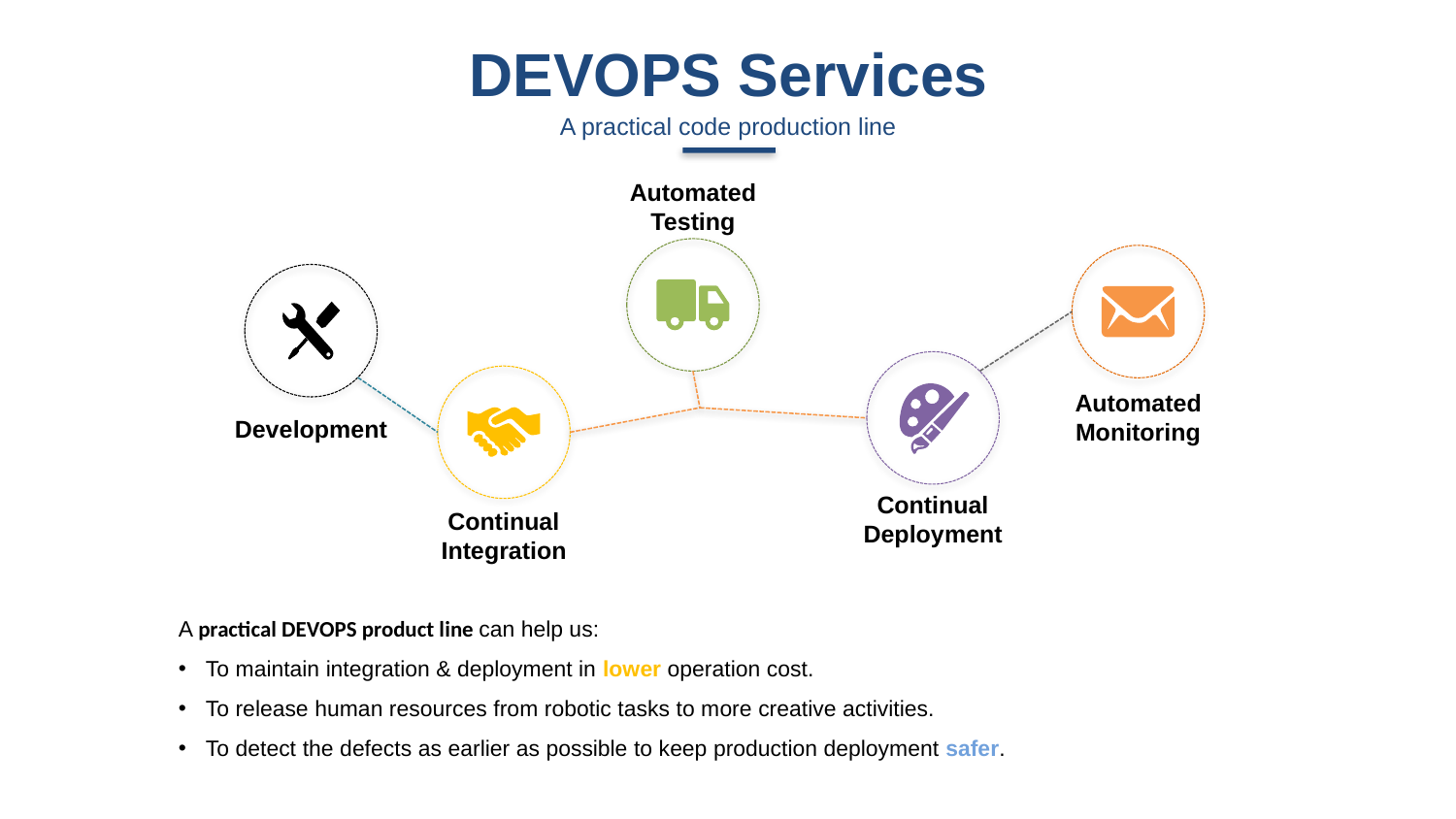

DEVOPS Services
A practical code production line

Automated Testing

Automated Monitoring

Development

Continual Deployment
Continual Integration
A practical DEVOPS product line can help us:
To maintain integration & deployment in lower operation cost.
To release human resources from robotic tasks to more creative activities.
To detect the defects as earlier as possible to keep production deployment safer.